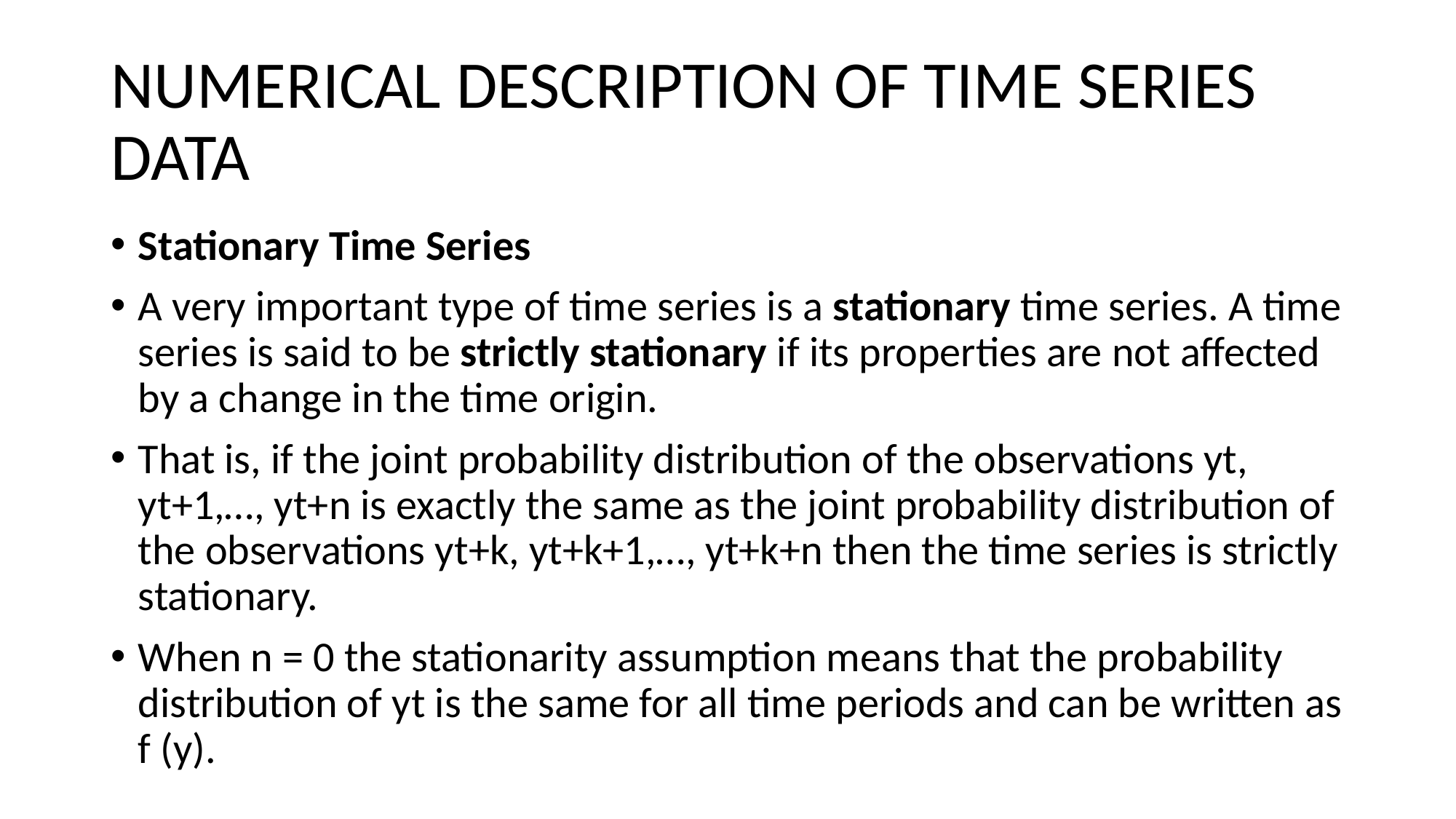

# NUMERICAL DESCRIPTION OF TIME SERIES DATA
Stationary Time Series
A very important type of time series is a stationary time series. A time series is said to be strictly stationary if its properties are not affected by a change in the time origin.
That is, if the joint probability distribution of the observations yt, yt+1,…, yt+n is exactly the same as the joint probability distribution of the observations yt+k, yt+k+1,…, yt+k+n then the time series is strictly stationary.
When n = 0 the stationarity assumption means that the probability distribution of yt is the same for all time periods and can be written as f (y).